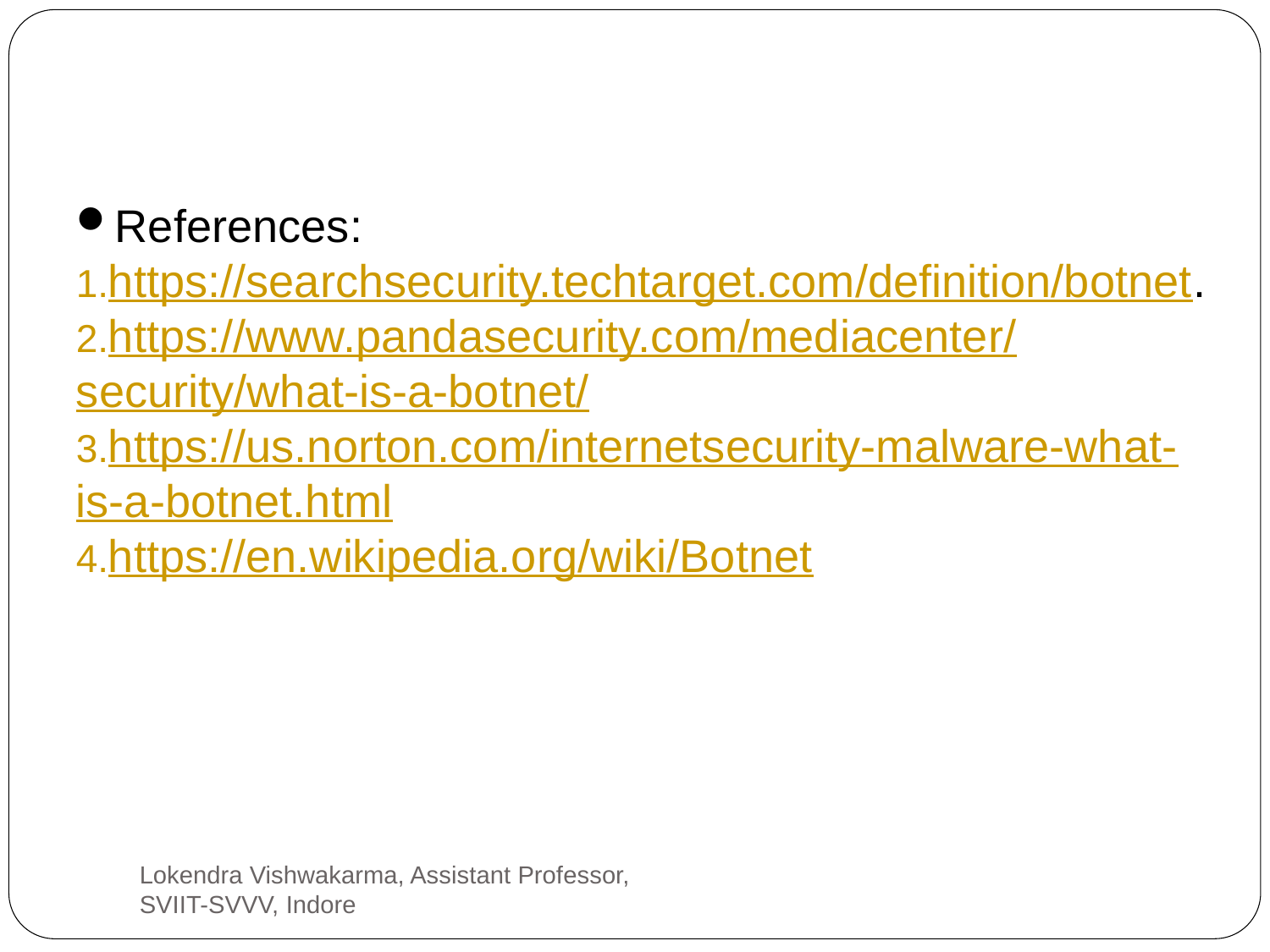

References:
https://searchsecurity.techtarget.com/definition/botnet.
https://www.pandasecurity.com/mediacenter/security/what-is-a-botnet/
https://us.norton.com/internetsecurity-malware-what-is-a-botnet.html
https://en.wikipedia.org/wiki/Botnet

Lokendra Vishwakarma, Assistant Professor, SVIIT-SVVV, Indore
15